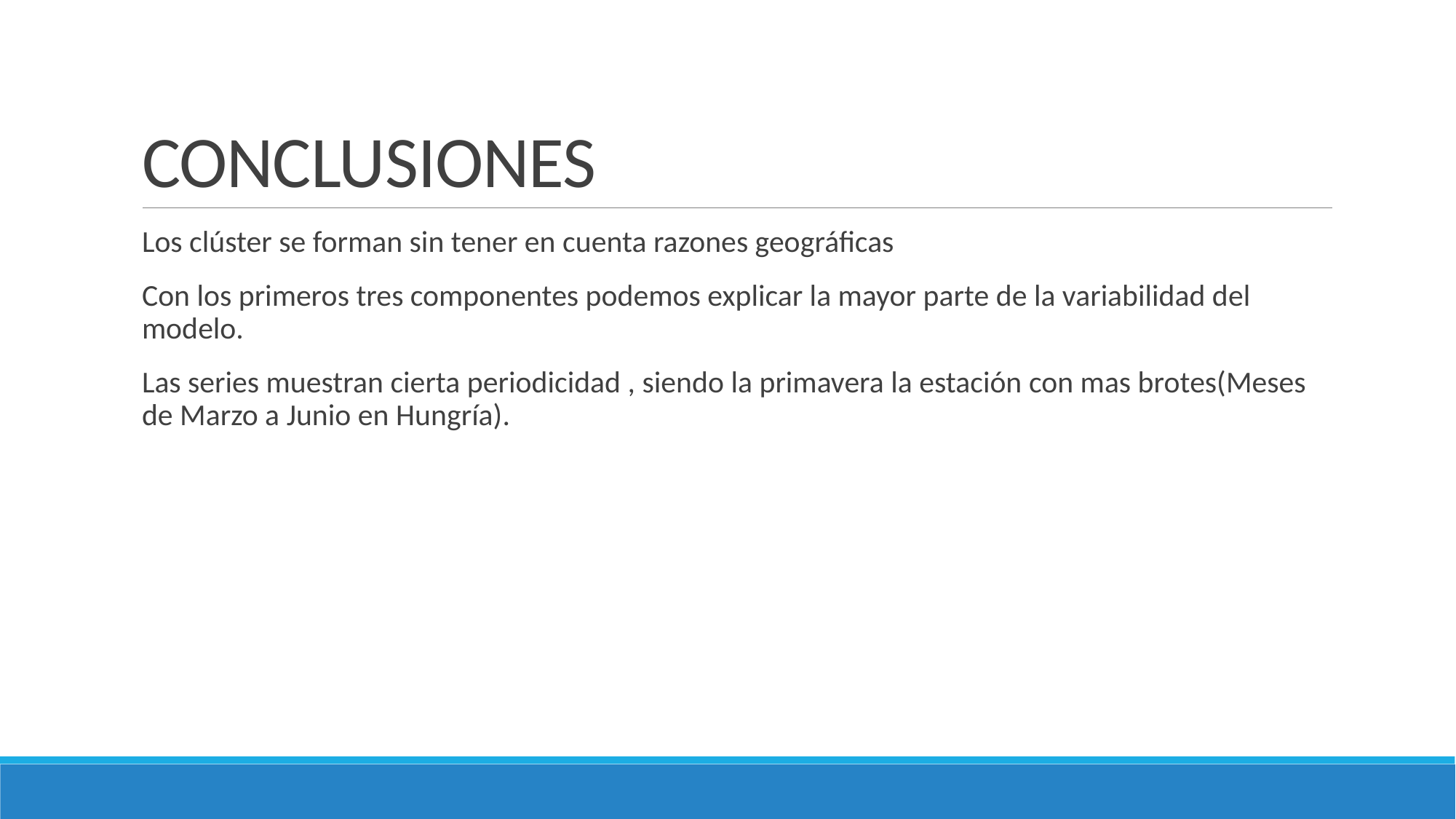

# CONCLUSIONES
Los clúster se forman sin tener en cuenta razones geográficas
Con los primeros tres componentes podemos explicar la mayor parte de la variabilidad del modelo.
Las series muestran cierta periodicidad , siendo la primavera la estación con mas brotes(Meses de Marzo a Junio en Hungría).